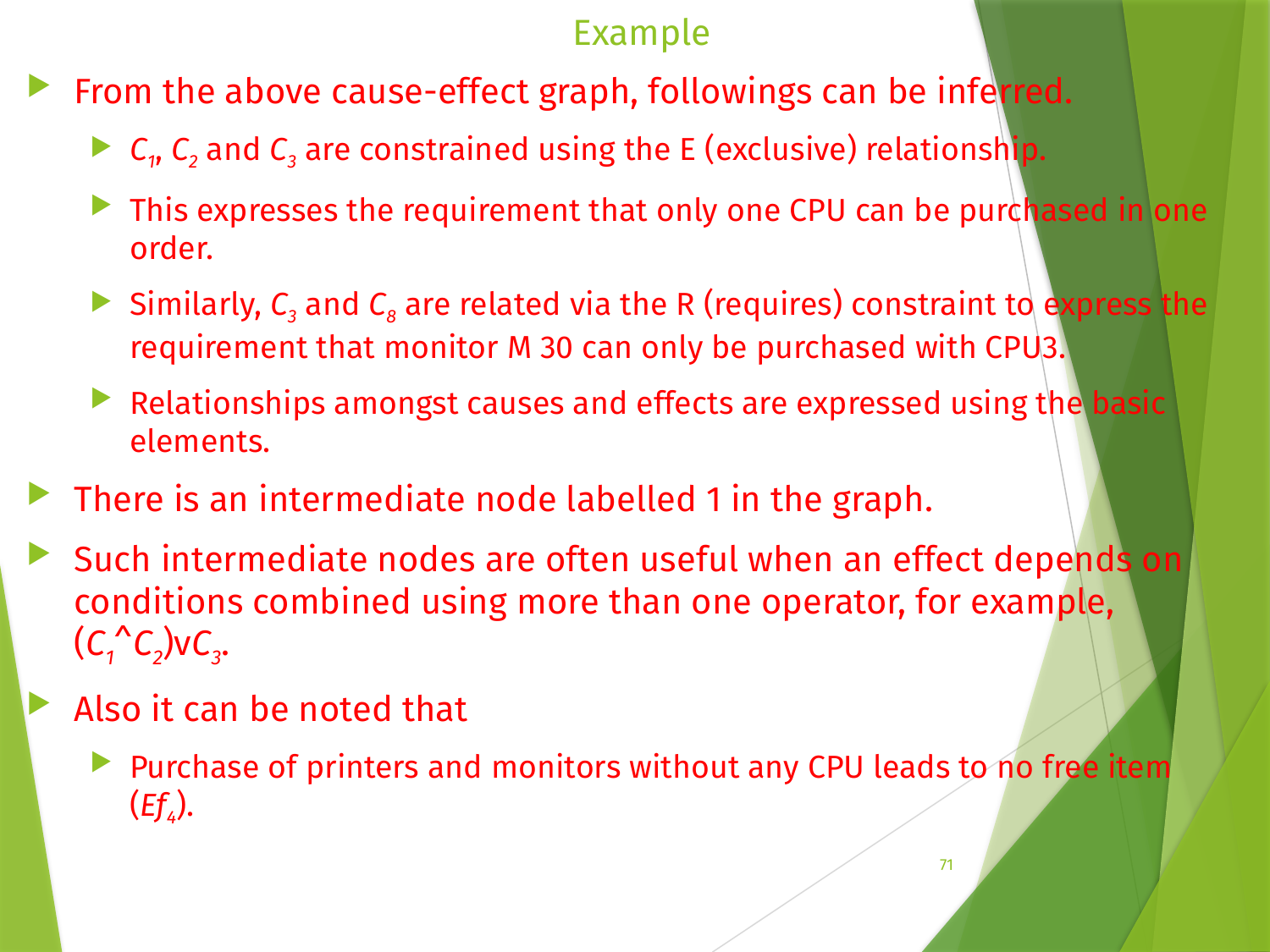

# Example
From the above cause-effect graph, followings can be inferred.
C1, C2 and C3 are constrained using the E (exclusive) relationship.
This expresses the requirement that only one CPU can be purchased in one order.
Similarly, C3 and C8 are related via the R (requires) constraint to express the requirement that monitor M 30 can only be purchased with CPU3.
Relationships amongst causes and effects are expressed using the basic elements.
There is an intermediate node labelled 1 in the graph.
Such intermediate nodes are often useful when an effect depends on conditions combined using more than one operator, for example, (C1^C2)vC3.
Also it can be noted that
Purchase of printers and monitors without any CPU leads to no free item (Ef4).
71